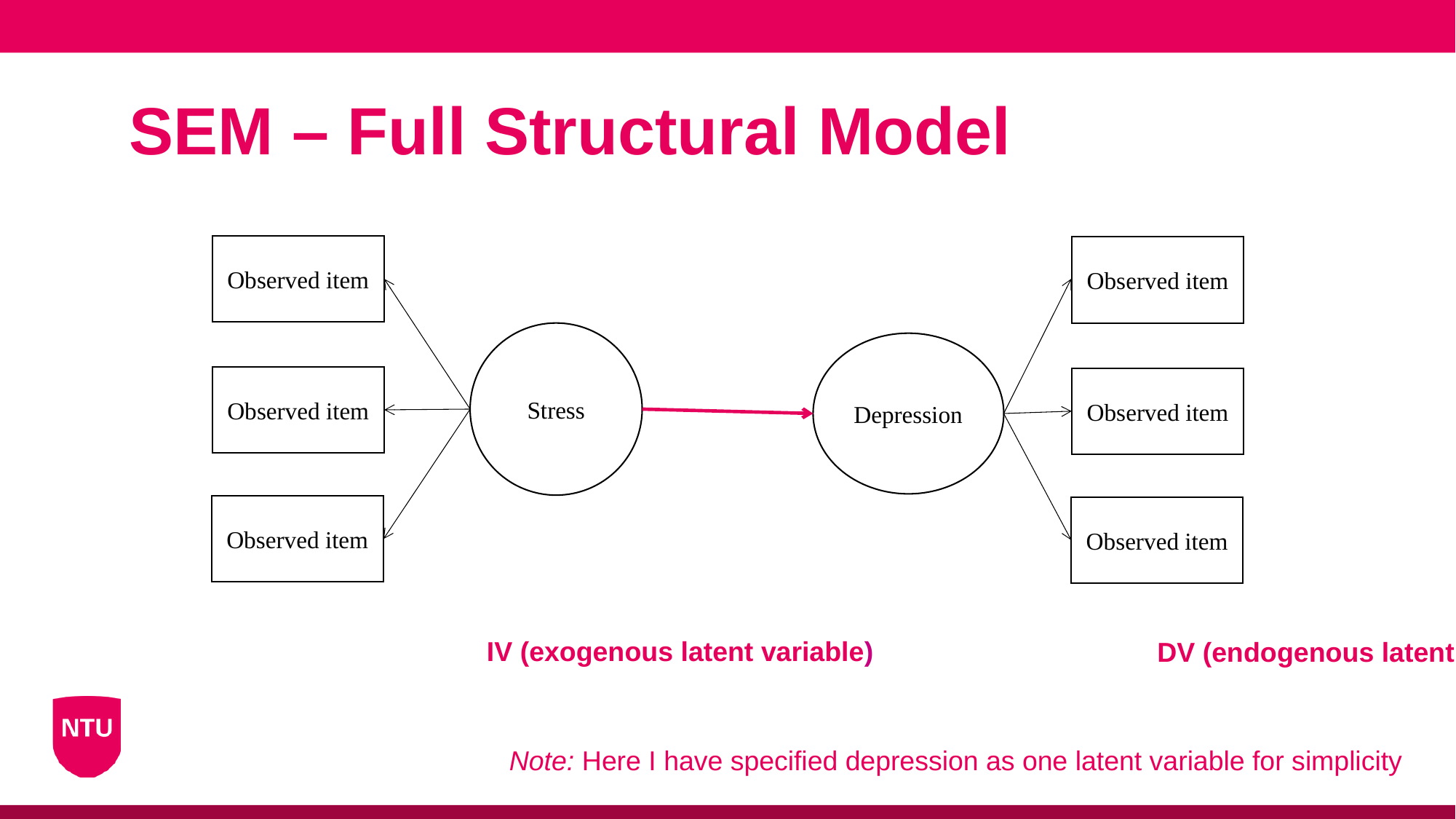

# SEM – Full Structural Model
Observed item
Observed item
Stress
Depression
Observed item
Observed item
Observed item
Observed item
IV (exogenous latent variable)
DV (endogenous latent variable)
Note: Here I have specified depression as one latent variable for simplicity